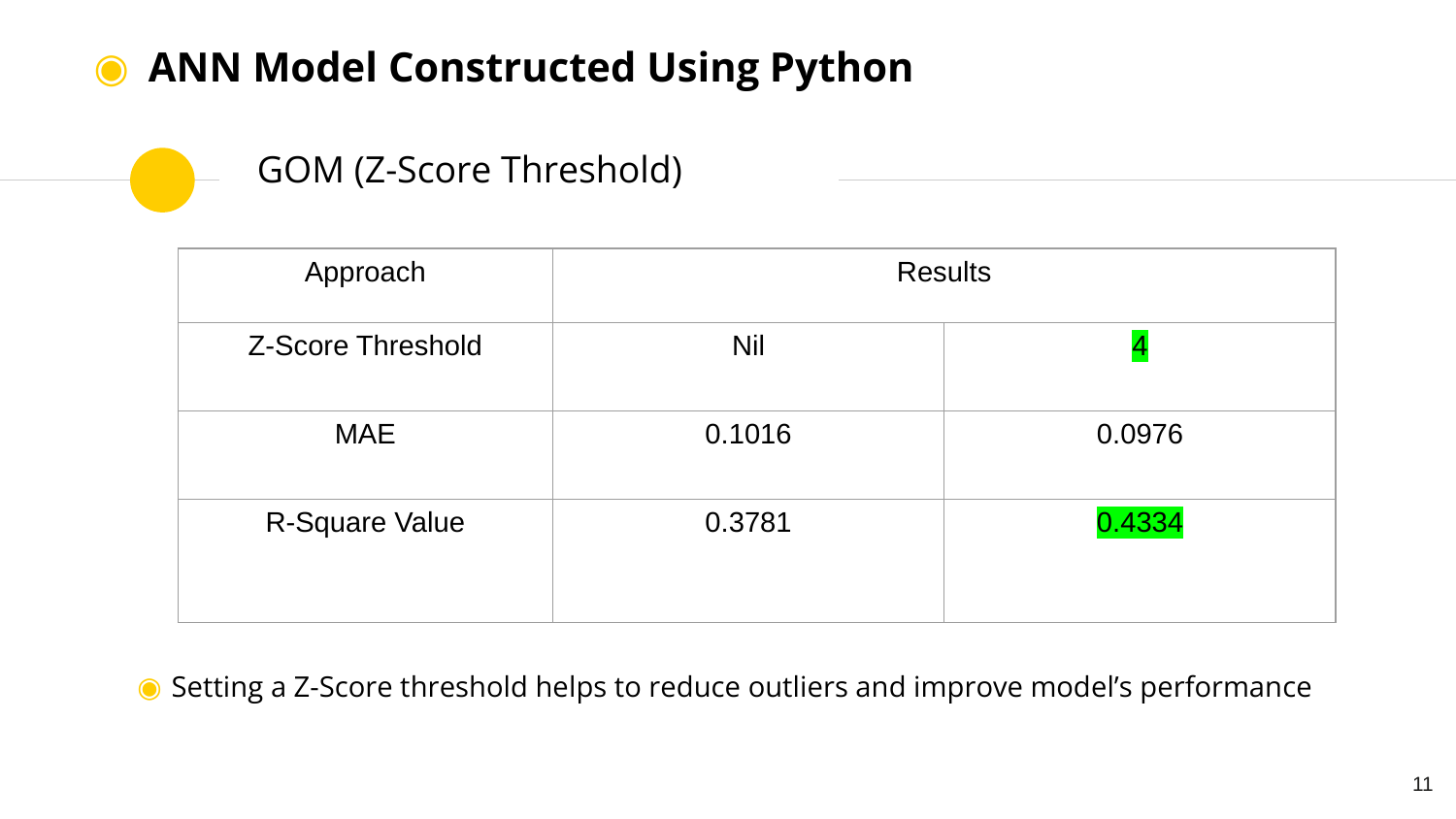

# ANN Model Constructed Using Python
GOM (Z-Score Threshold)
| Approach | Results |  |
| --- | --- | --- |
| Z-Score Threshold | Nil | 4 |
| MAE | 0.1016 | 0.0976 |
| R-Square Value | 0.3781 | 0.4334 |
Setting a Z-Score threshold helps to reduce outliers and improve model’s performance
11